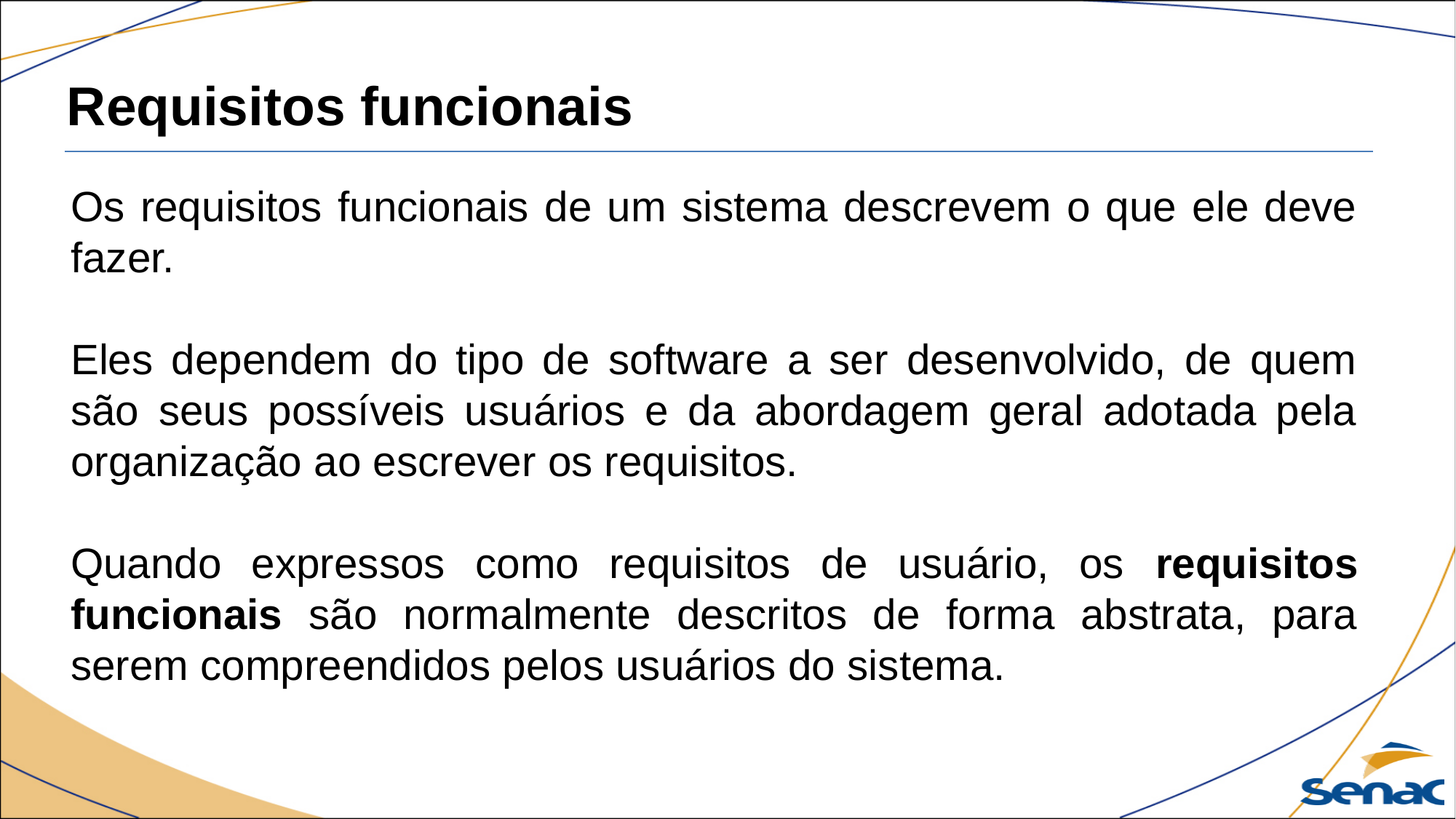

Requisitos funcionais
Os requisitos funcionais de um sistema descrevem o que ele deve fazer.

Eles dependem do tipo de software a ser desenvolvido, de quem são seus possíveis usuários e da abordagem geral adotada pela organização ao escrever os requisitos.

Quando expressos como requisitos de usuário, os requisitos funcionais são normalmente descritos de forma abstrata, para serem compreendidos pelos usuários do sistema.